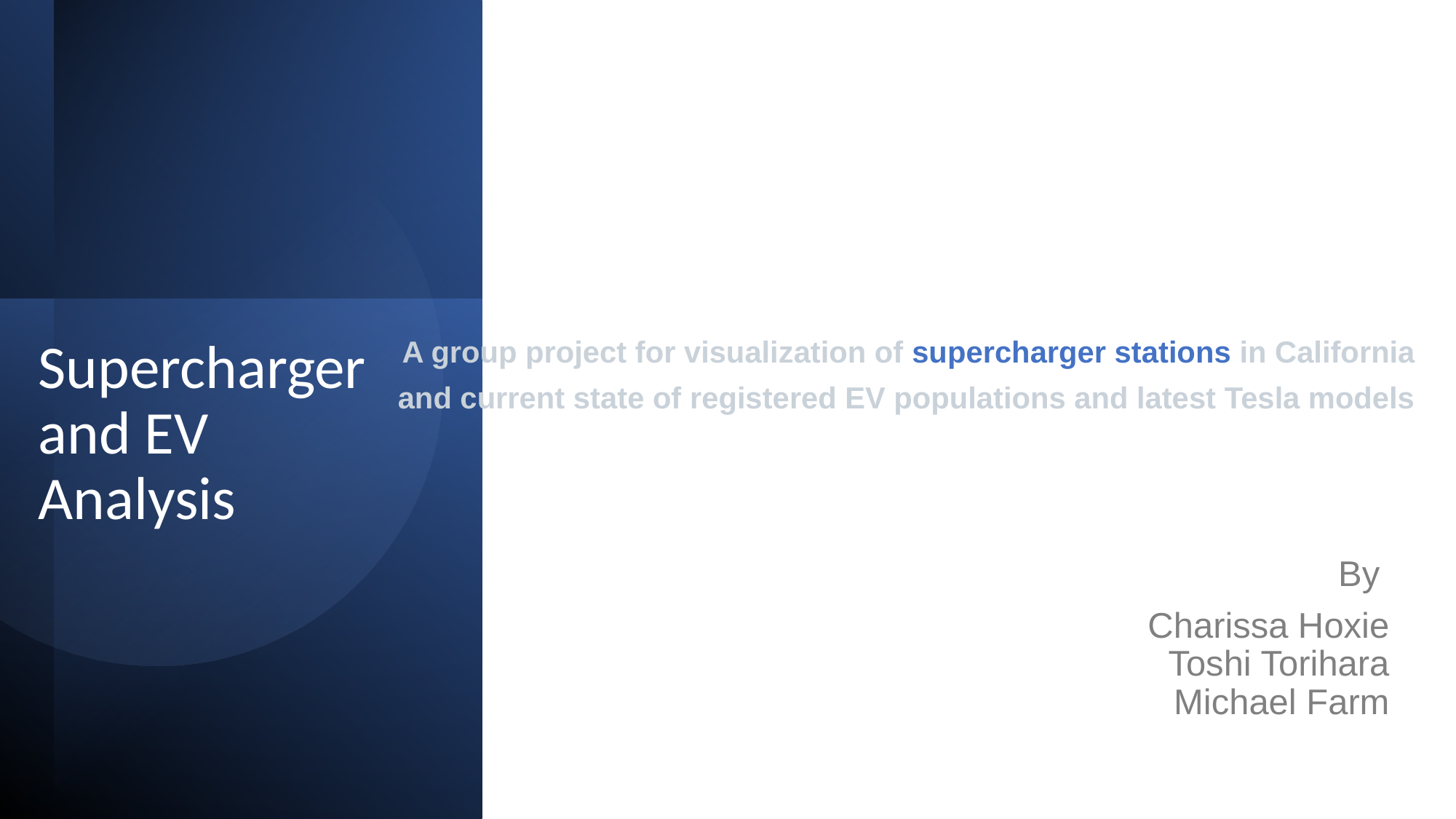

A group project for visualization of supercharger stations in California
and current state of registered EV populations and latest Tesla models
Supercharger and EV Analysis
By
Charissa Hoxie
Toshi Torihara
Michael Farm